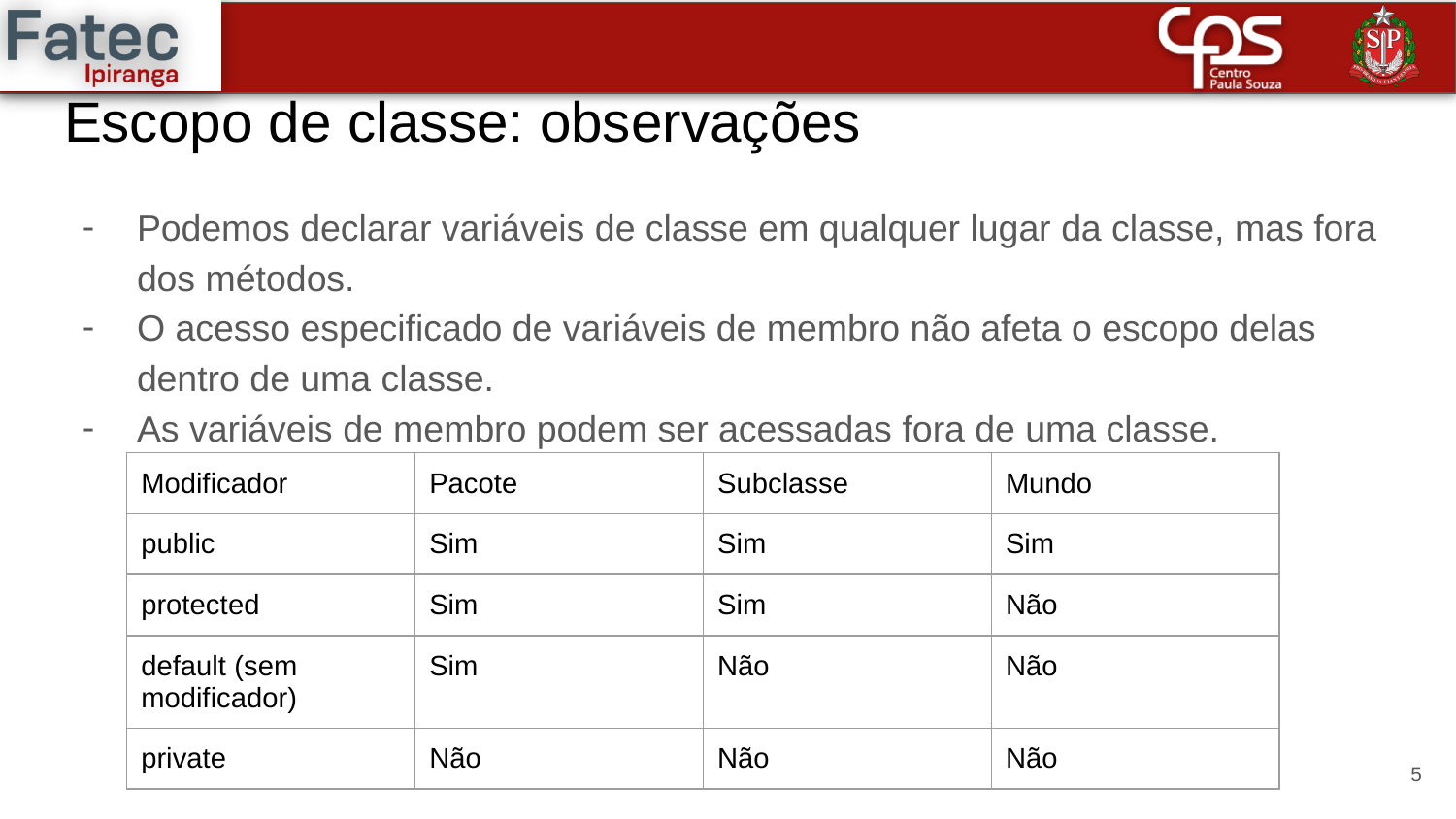

# Escopo de classe: observações
Podemos declarar variáveis ​​de classe em qualquer lugar da classe, mas fora dos métodos.
O acesso especificado de variáveis ​​de membro não afeta o escopo delas dentro de uma classe.
As variáveis ​​de membro podem ser acessadas fora de uma classe.

| Modificador | Pacote | Subclasse | Mundo |
| --- | --- | --- | --- |
| public | Sim | Sim | Sim |
| protected | Sim | Sim | Não |
| default (sem modificador) | Sim | Não | Não |
| private | Não | Não | Não |
5